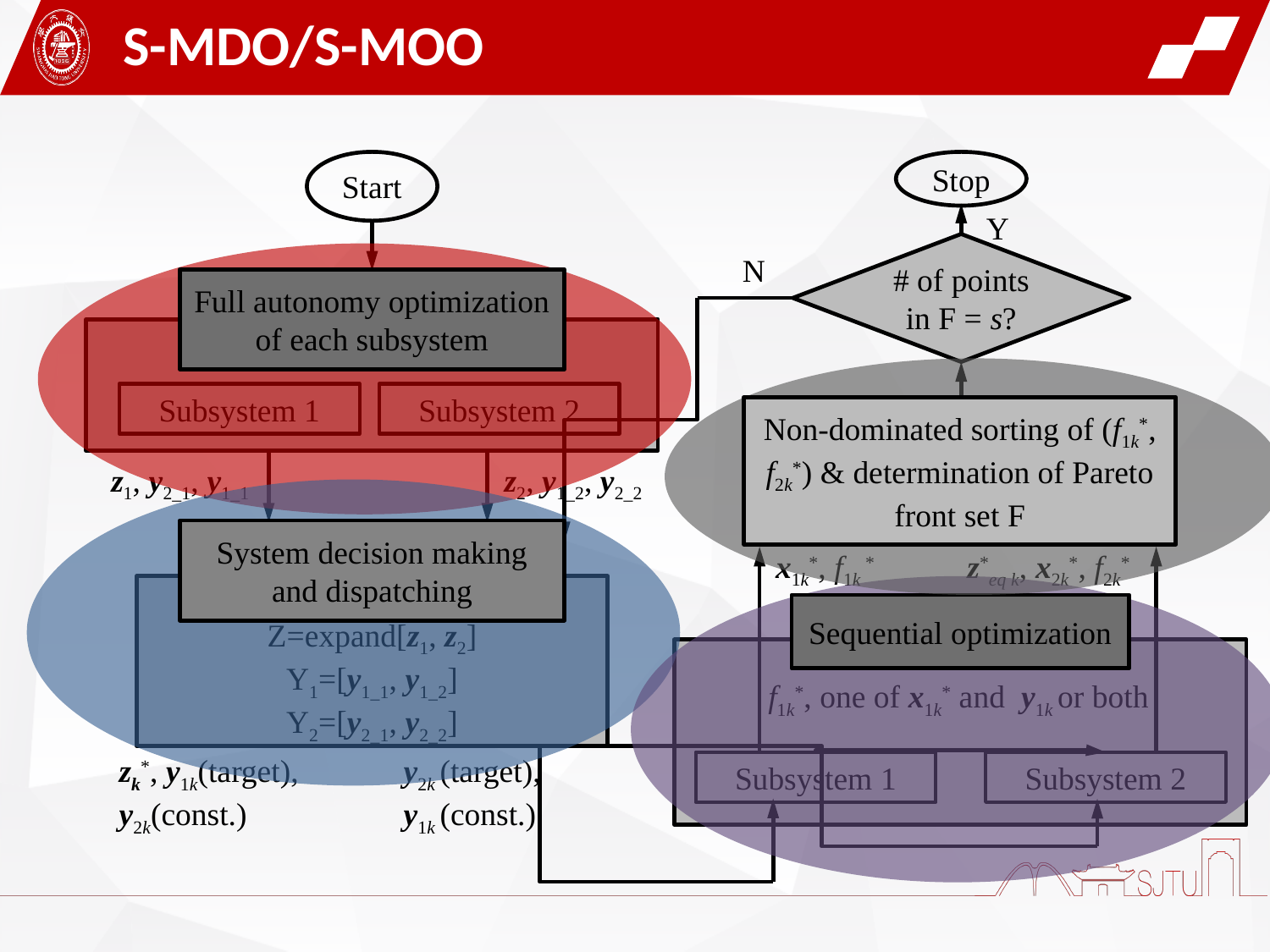

S-MDO/S-MOO
Start
Stop
Y
# of points in F = s?

N
Full autonomy optimization of each subsystem

Subsystem 1
Subsystem 2
Non-dominated sorting of (f1k*, f2k*) & determination of Pareto front set F
z1, y2_1, y1_1
z2, y1_2, y2_2

System decision making and dispatching
x1k*, f1k *
z*eq k, x2k*, f2k*

Z=expand[z1, z2]
Y1=[y1_1, y1_2]
Y2=[y2_1, y2_2]

Sequential optimization

f1k*, one of x1k* and  y1k or both
zk*, y1k(target),
y2k(const.)
y2k (target),
y1k (const.)
Subsystem 1
Subsystem 2